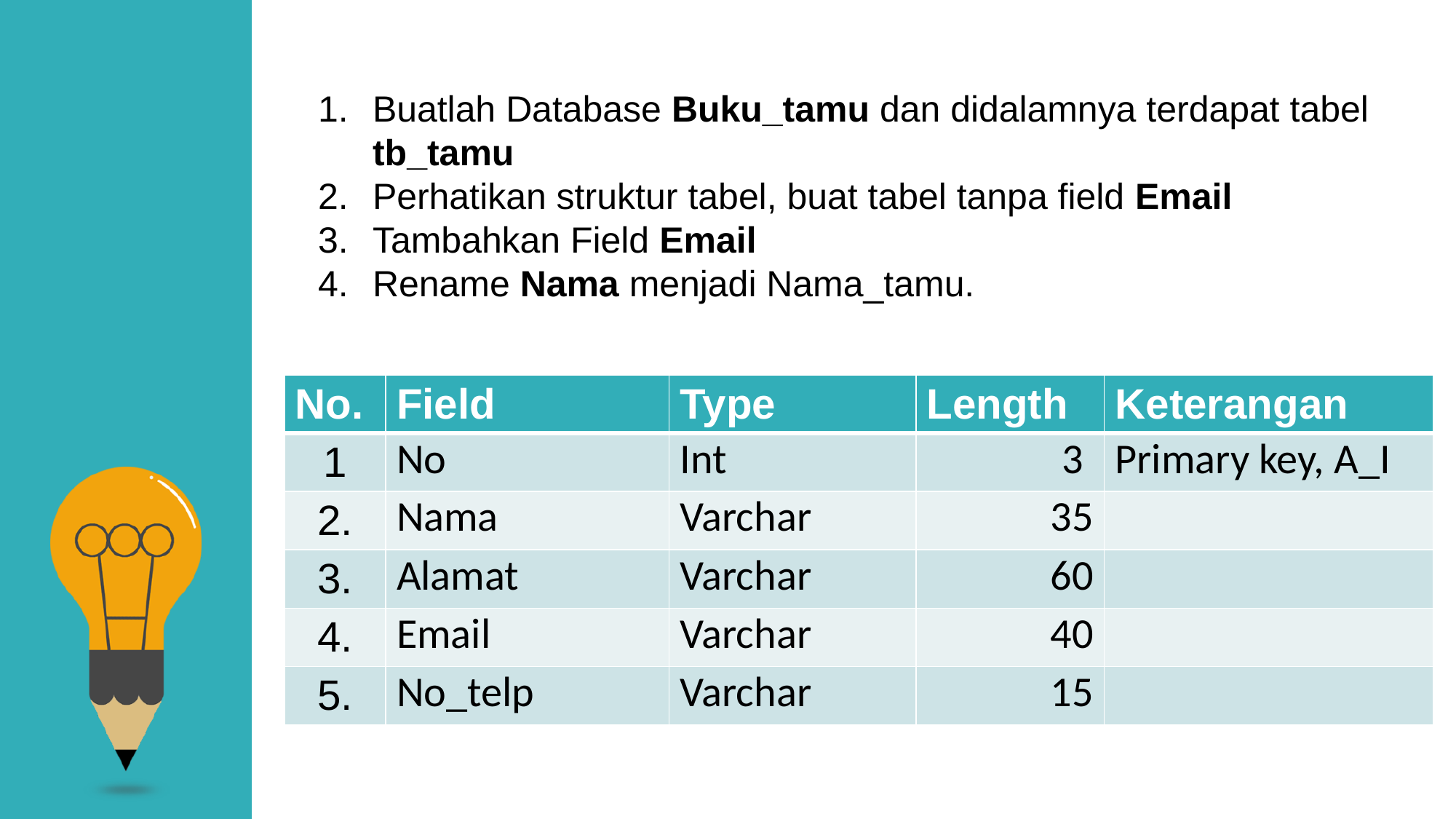

Buatlah Database Buku_tamu dan didalamnya terdapat tabel tb_tamu
Perhatikan struktur tabel, buat tabel tanpa field Email
Tambahkan Field Email
Rename Nama menjadi Nama_tamu.
| No. | Field | Type | Length | Keterangan |
| --- | --- | --- | --- | --- |
| 1 | No | Int | 3 | Primary key, A\_I |
| 2. | Nama | Varchar | 35 |  |
| 3. | Alamat | Varchar | 60 |  |
| 4. | Email | Varchar | 40 |  |
| 5. | No\_telp | Varchar | 15 |  |